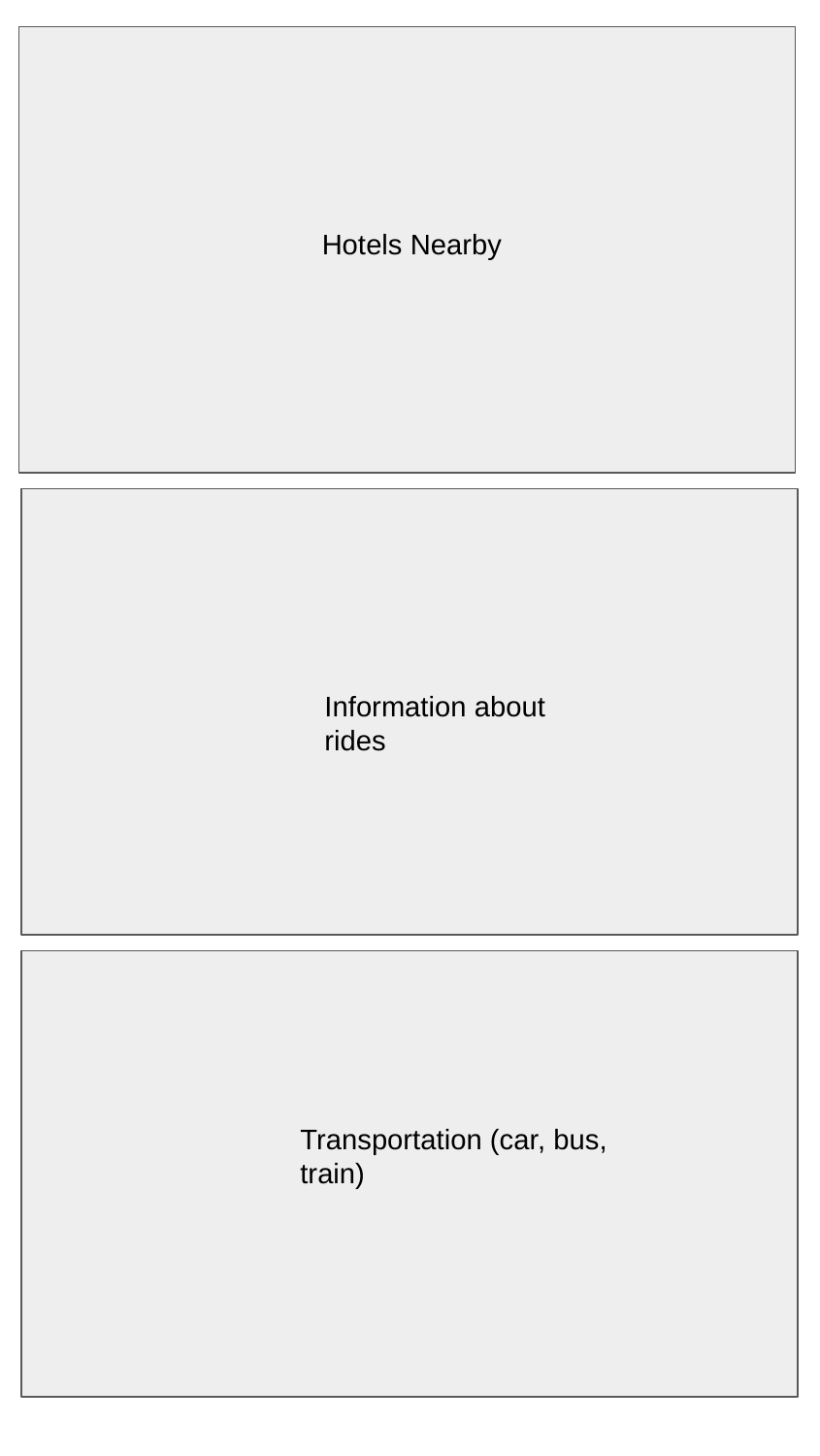

Hotels Nearby

Information about rides

Transportation (car, bus, train)